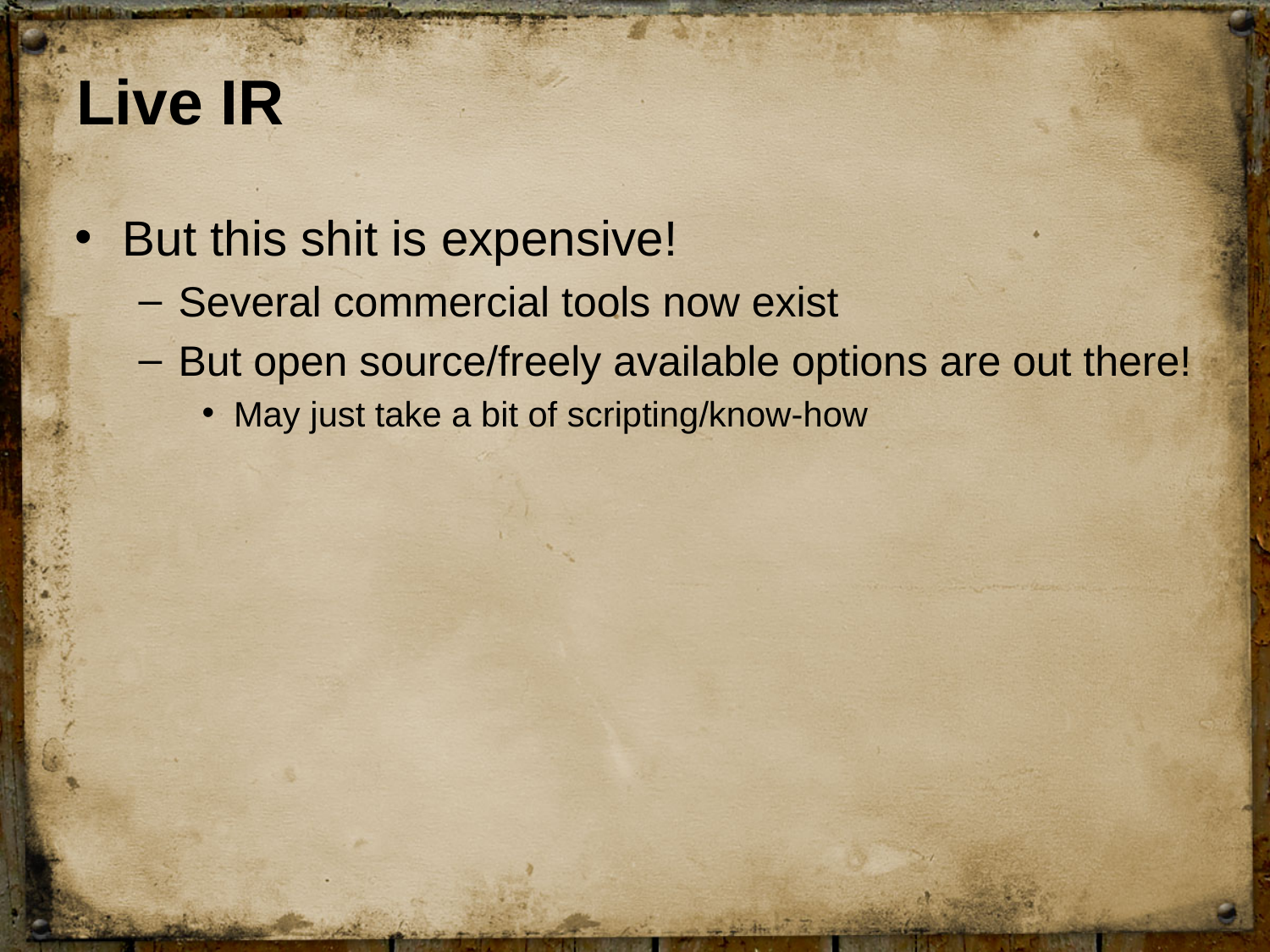

# Live IR
But this shit is expensive!
Several commercial tools now exist
But open source/freely available options are out there!
May just take a bit of scripting/know-how